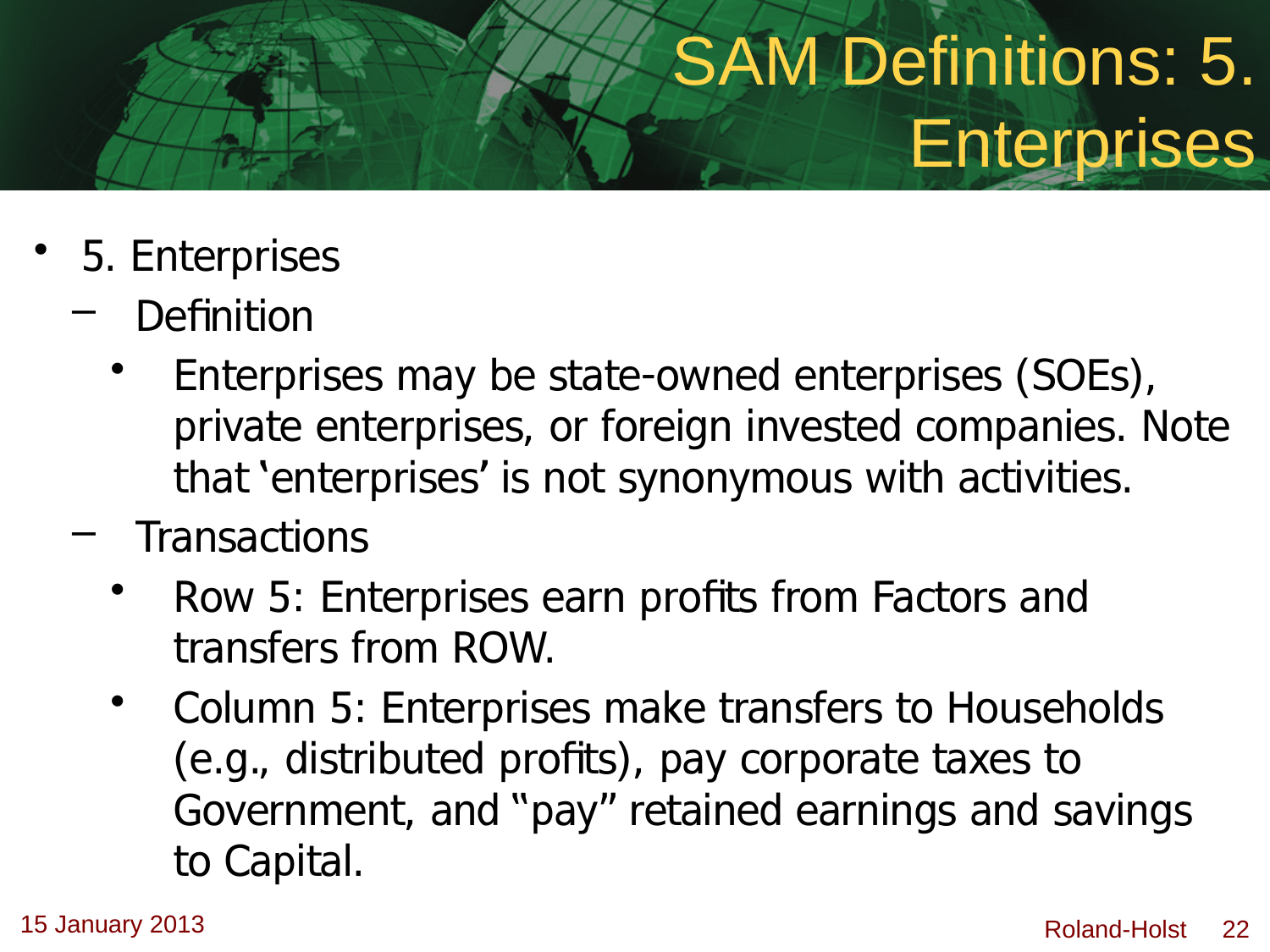

# SAM Definitions: 5. Enterprises
5. Enterprises
Definition
Enterprises may be state-owned enterprises (SOEs), private enterprises, or foreign invested companies. Note that ‘enterprises’ is not synonymous with activities.
Transactions
Row 5: Enterprises earn profits from Factors and transfers from ROW.
Column 5: Enterprises make transfers to Households (e.g., distributed profits), pay corporate taxes to Government, and “pay” retained earnings and savings to Capital.